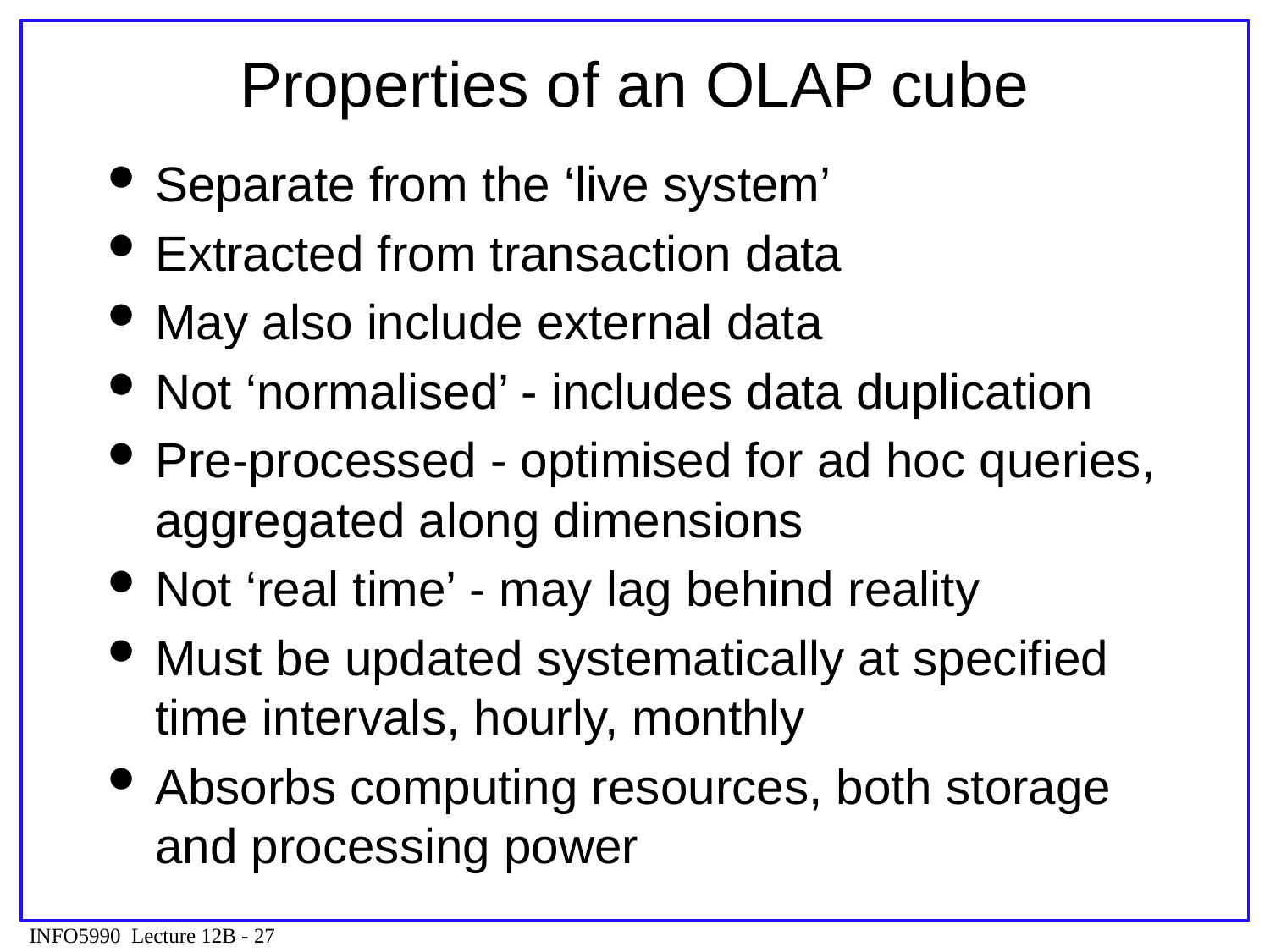

# Properties of an OLAP cube
Separate from the ‘live system’
Extracted from transaction data
May also include external data
Not ‘normalised’ - includes data duplication
Pre-processed - optimised for ad hoc queries, aggregated along dimensions
Not ‘real time’ - may lag behind reality
Must be updated systematically at specified time intervals, hourly, monthly
Absorbs computing resources, both storage and processing power